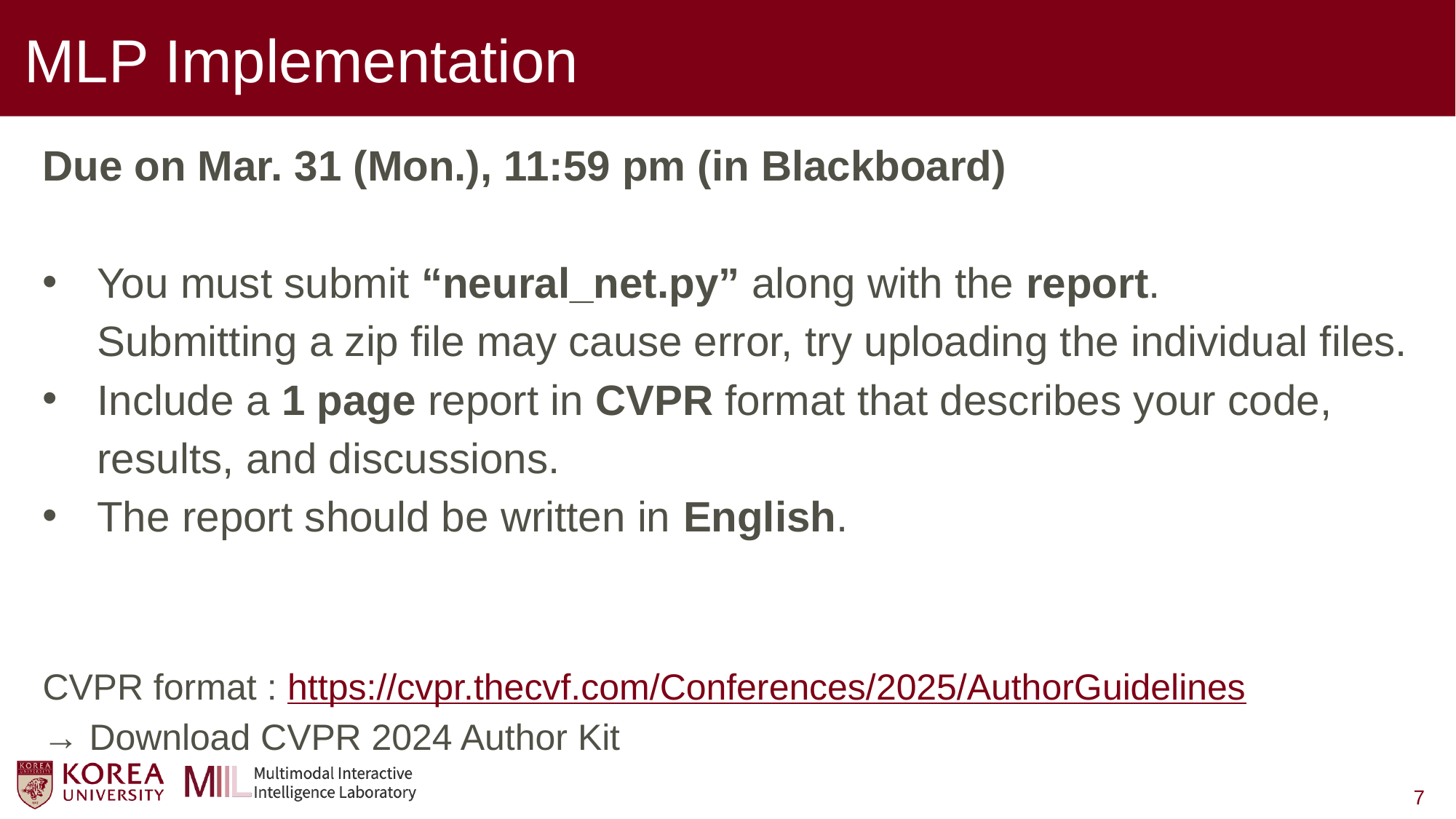

# MLP Implementation
Due on Mar. 31 (Mon.), 11:59 pm (in Blackboard)

You must submit “neural_net.py” along with the report.
Submitting a zip file may cause error, try uploading the individual files.
Include a 1 page report in CVPR format that describes your code, results, and discussions.
The report should be written in English.

CVPR format : https://cvpr.thecvf.com/Conferences/2025/AuthorGuidelines
→ Download CVPR 2024 Author Kit

7